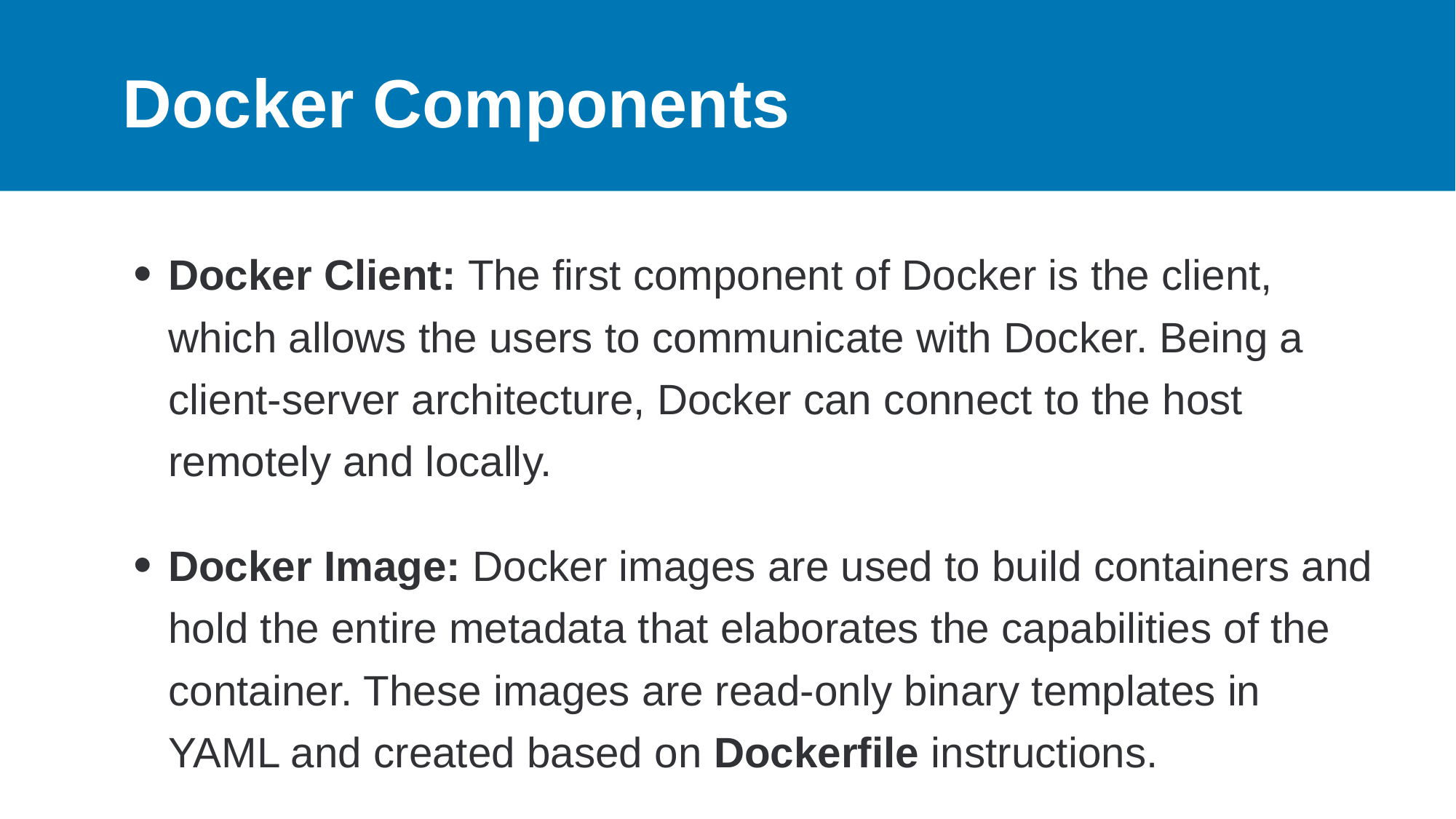

# Docker Components
Docker Client: The first component of Docker is the client, which allows the users to communicate with Docker. Being a client-server architecture, Docker can connect to the host remotely and locally.
Docker Image: Docker images are used to build containers and hold the entire metadata that elaborates the capabilities of the container. These images are read-only binary templates in YAML and created based on Dockerfile instructions.